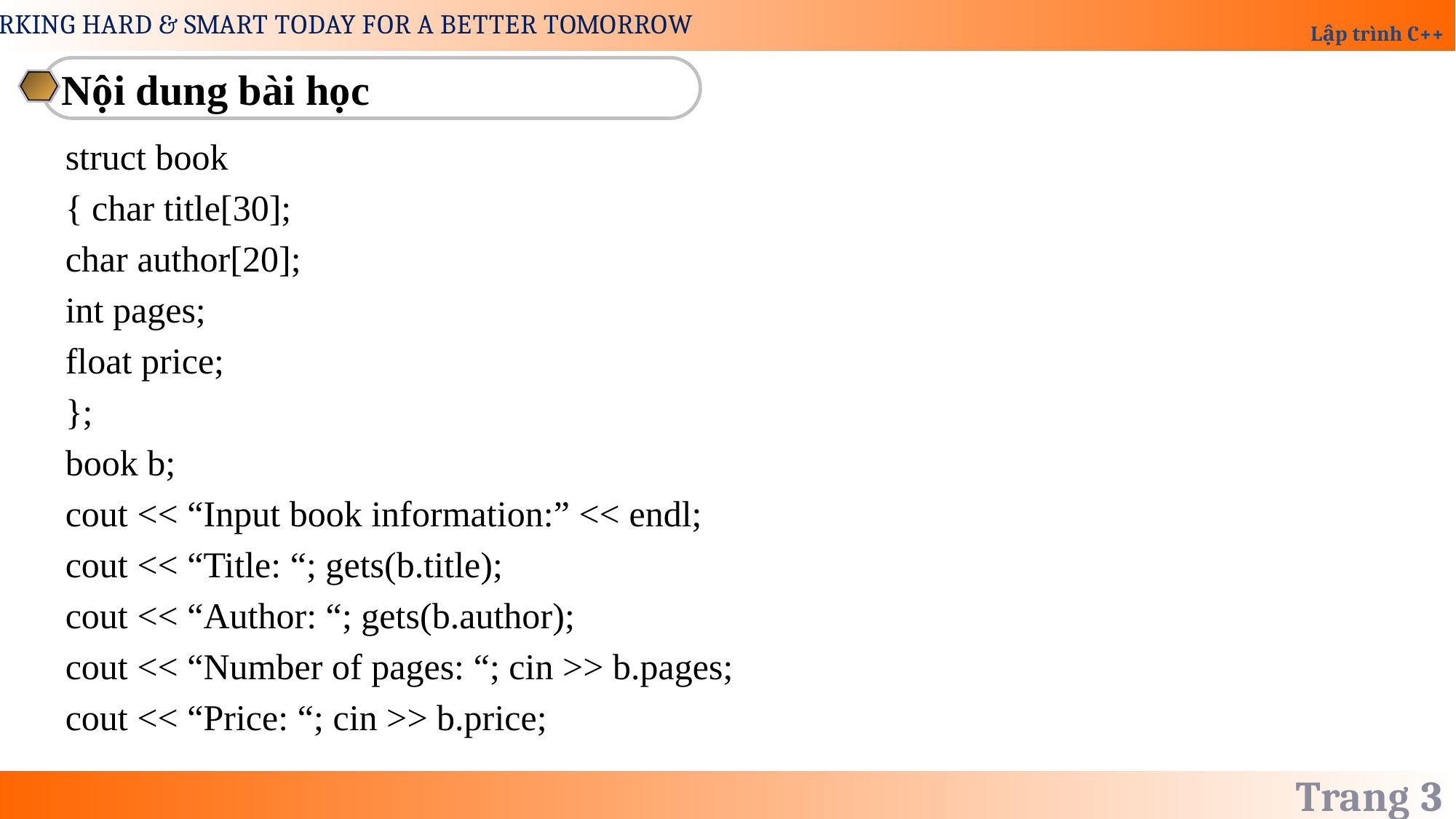

Nội dung bài học

struct book
{ char title[30];
char author[20];
int pages;
float price;
};
book b;
cout << “Input book information:” << endl;
cout << “Title: “; gets(b.title);
cout << “Author: “; gets(b.author);
cout << “Number of pages: “; cin >> b.pages;
cout << “Price: “; cin >> b.price;
Trang 3